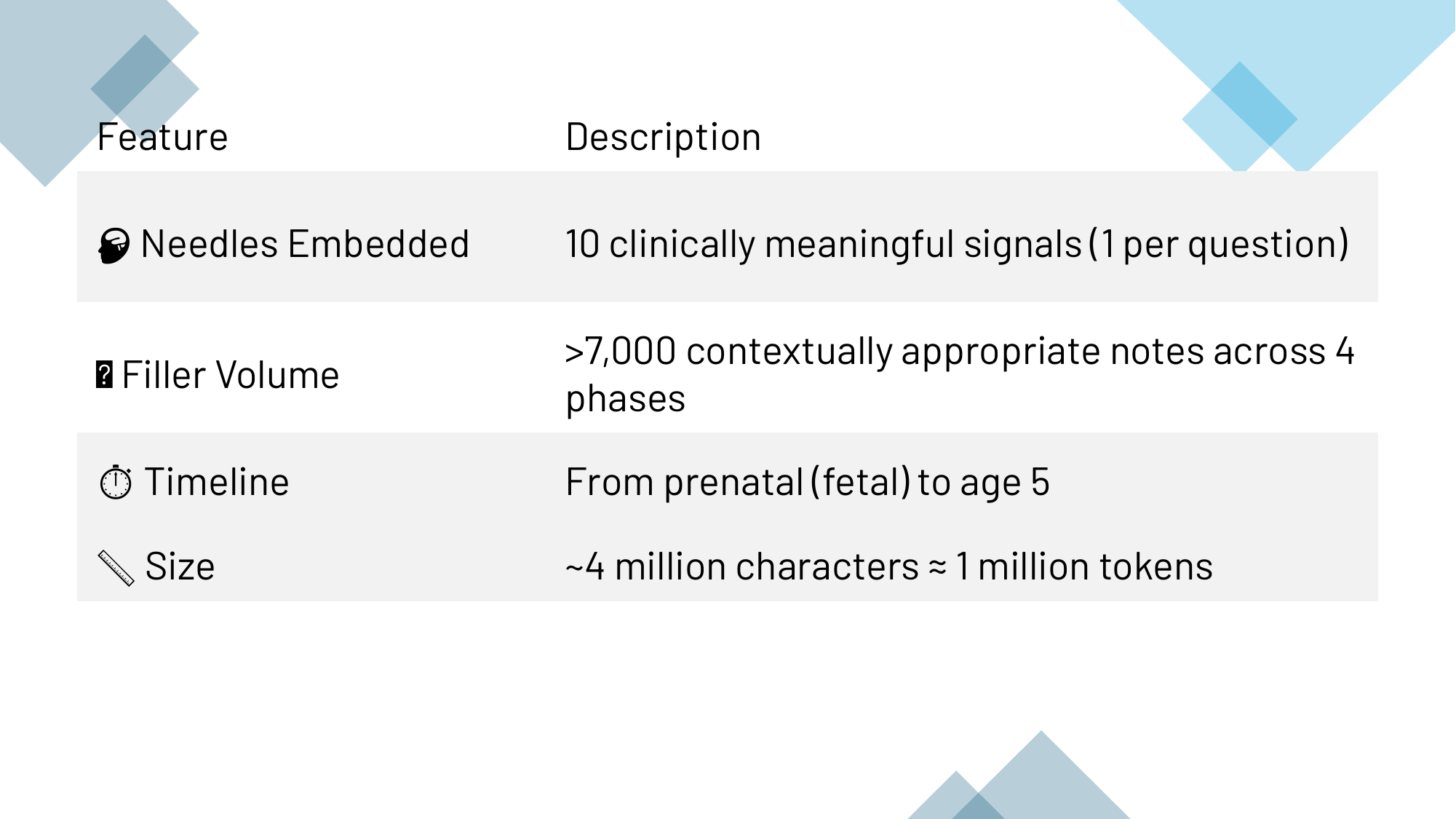

| Feature | Description |
| --- | --- |
| 🧠 Needles Embedded | 10 clinically meaningful signals (1 per question) |
| 🧾 Filler Volume | >7,000 contextually appropriate notes across 4 phases |
| ⏱ Timeline | From prenatal (fetal) to age 5 |
| 📏 Size | ~4 million characters ≈ 1 million tokens |